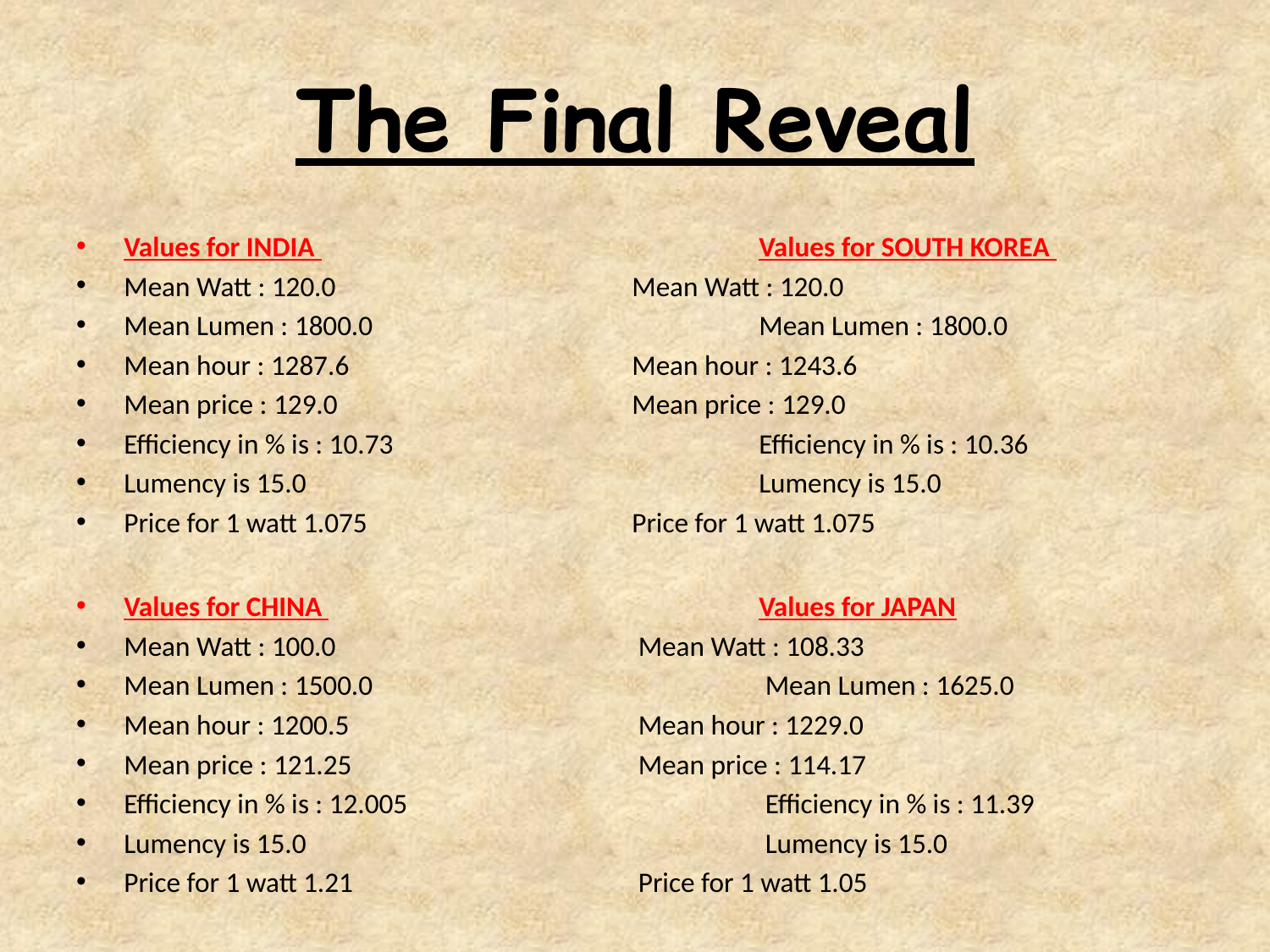

# The Final Reveal
Values for INDIA 				Values for SOUTH KOREA
Mean Watt : 120.0 			Mean Watt : 120.0
Mean Lumen : 1800.0 			Mean Lumen : 1800.0
Mean hour : 1287.6 			Mean hour : 1243.6
Mean price : 129.0 			Mean price : 129.0
Efficiency in % is : 10.73			Efficiency in % is : 10.36
Lumency is 15.0 		 		Lumency is 15.0
Price for 1 watt 1.075			Price for 1 watt 1.075

Values for CHINA 				Values for JAPAN
Mean Watt : 100.0			 Mean Watt : 108.33
Mean Lumen : 1500.0 			 Mean Lumen : 1625.0
Mean hour : 1200.5 			 Mean hour : 1229.0
Mean price : 121.25 			 Mean price : 114.17
Efficiency in % is : 12.005 			 Efficiency in % is : 11.39
Lumency is 15.0 				 Lumency is 15.0
Price for 1 watt 1.21			 Price for 1 watt 1.05